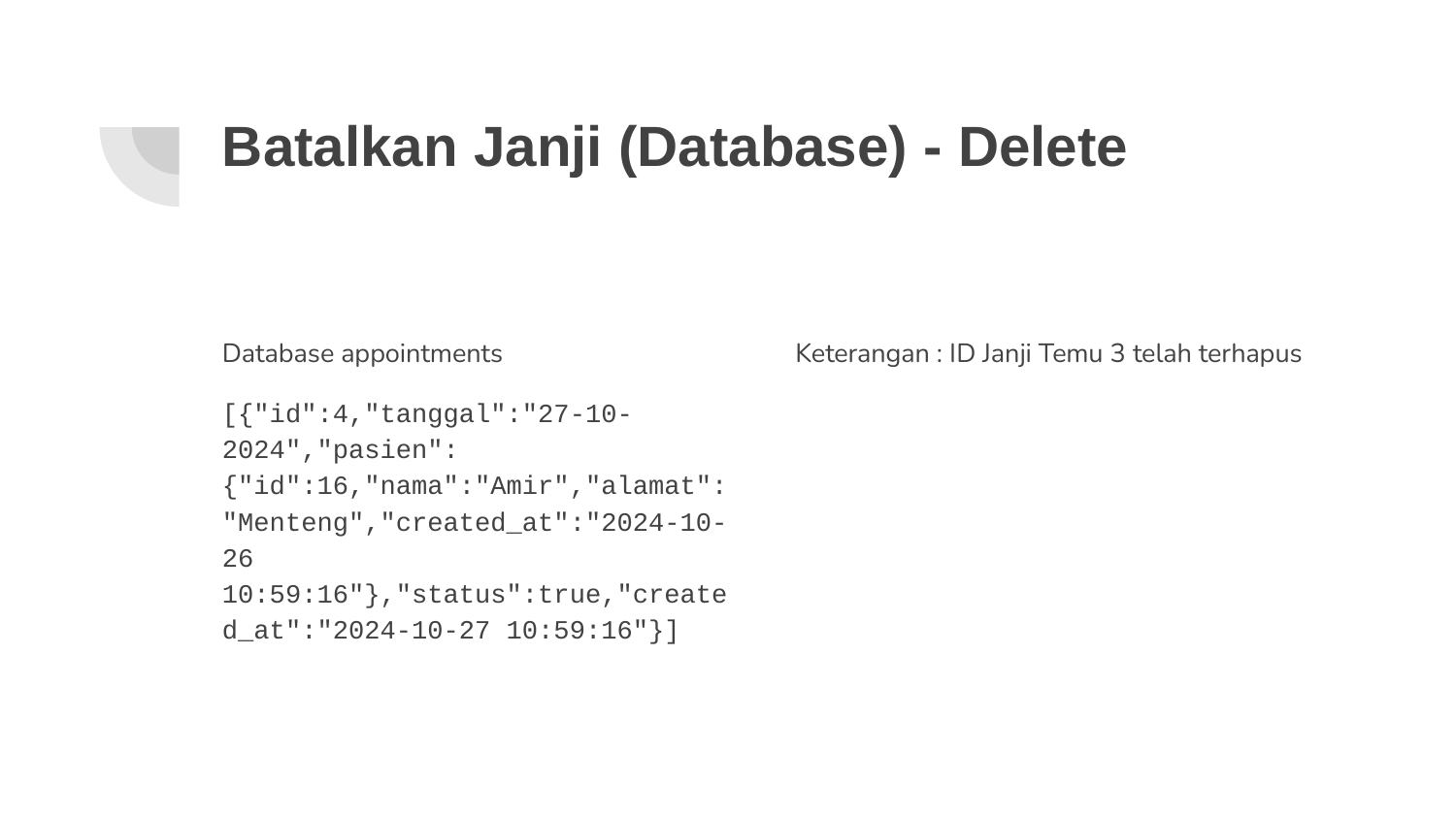

# Batalkan Janji (Database) - Delete
Database appointments
[{"id":4,"tanggal":"27-10-2024","pasien":{"id":16,"nama":"Amir","alamat":"Menteng","created_at":"2024-10-26 10:59:16"},"status":true,"created_at":"2024-10-27 10:59:16"}]

Keterangan : ID Janji Temu 3 telah terhapus